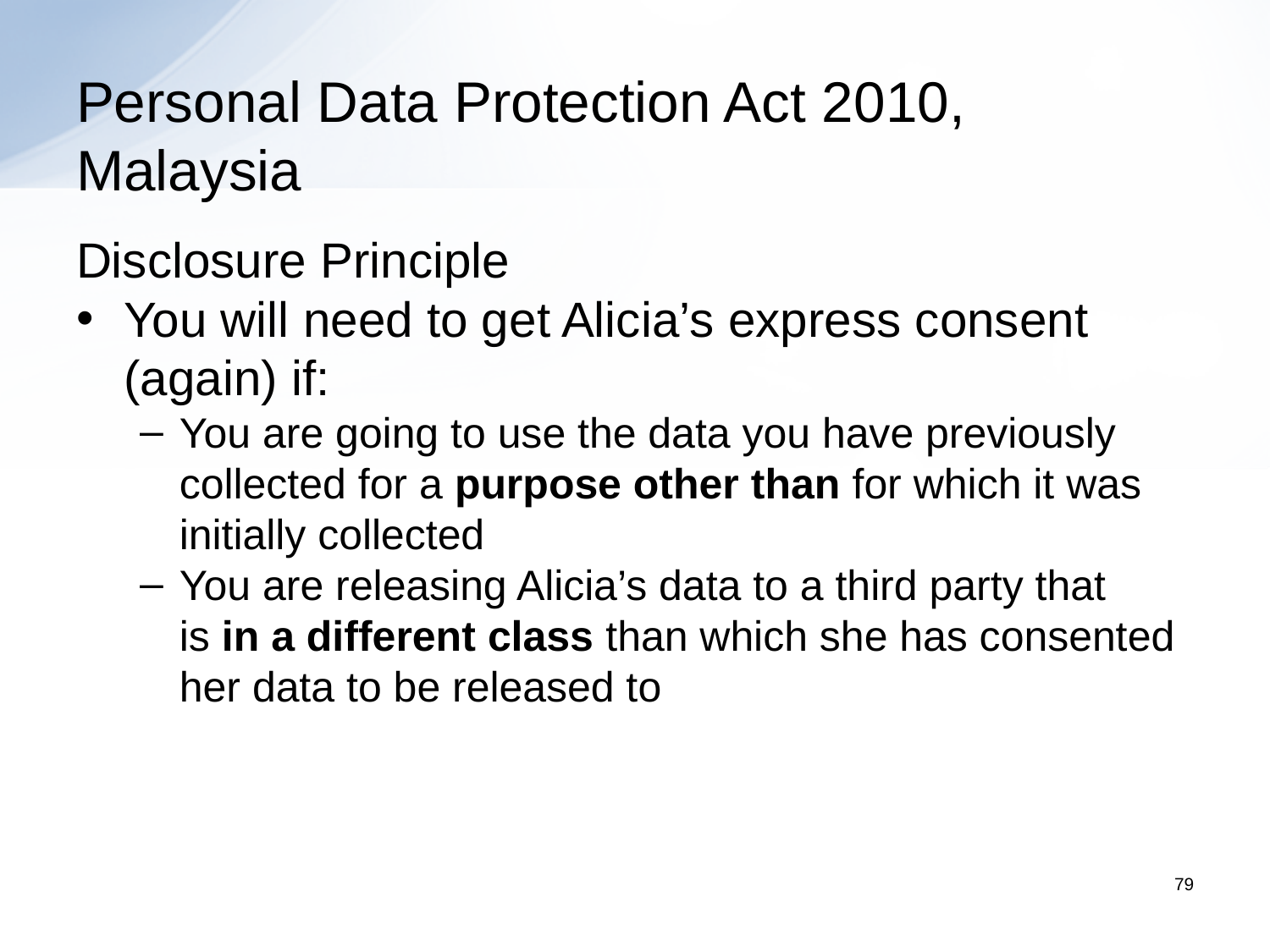

# Personal Data Protection Act 2010, Malaysia
Disclosure Principle
You will need to get Alicia’s express consent (again) if:
You are going to use the data you have previously collected for a purpose other than for which it was initially collected
You are releasing Alicia’s data to a third party that is in a different class than which she has consented her data to be released to
79